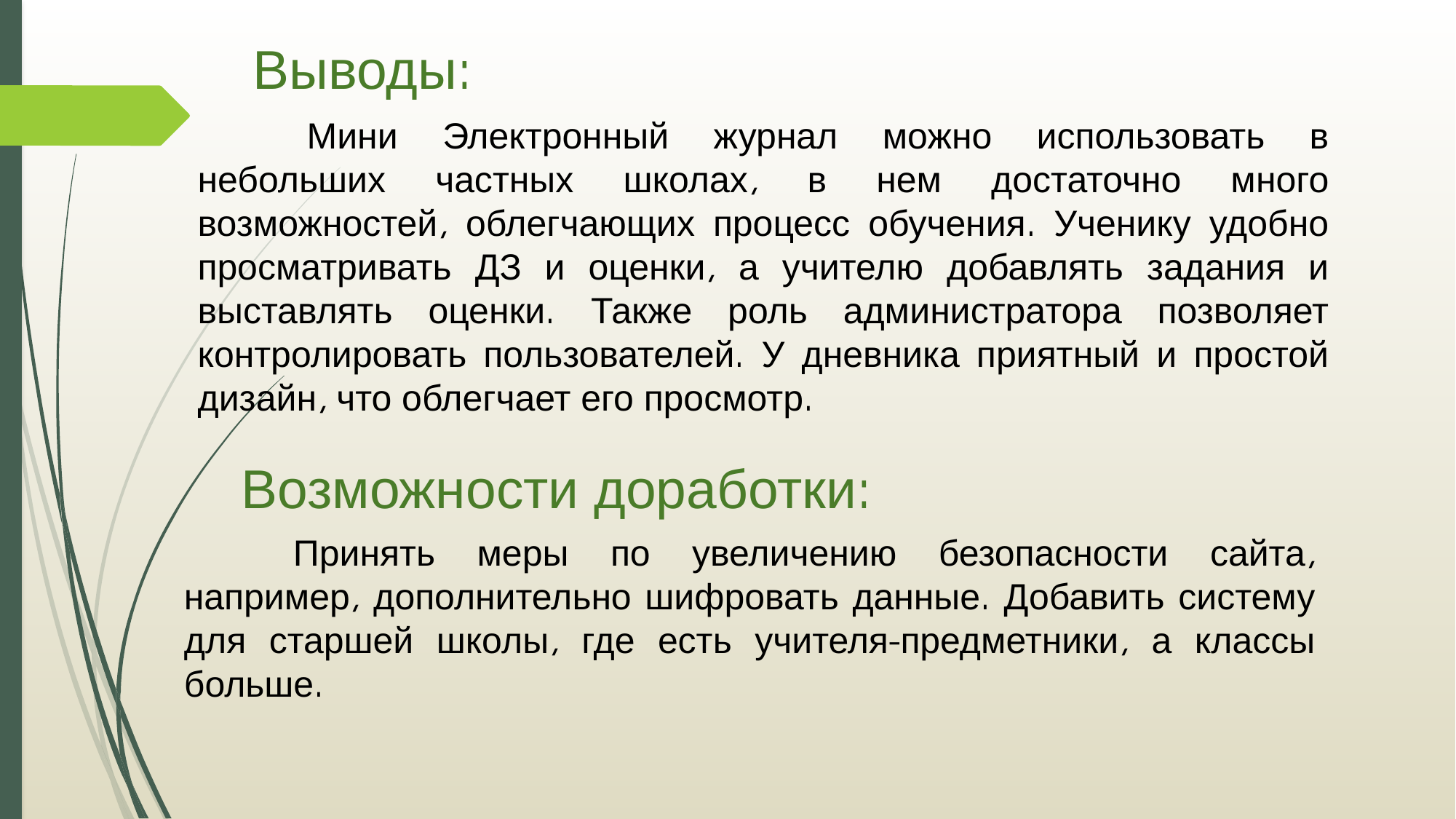

# Выводы:
	Мини Электронный журнал можно использовать в небольших частных школах, в нем достаточно много возможностей, облегчающих процесс обучения. Ученику удобно просматривать ДЗ и оценки, а учителю добавлять задания и выставлять оценки. Также роль администратора позволяет контролировать пользователей. У дневника приятный и простой дизайн, что облегчает его просмотр.
Возможности доработки:
	Принять меры по увеличению безопасности сайта, например, дополнительно шифровать данные. Добавить систему для старшей школы, где есть учителя-предметники, а классы больше.